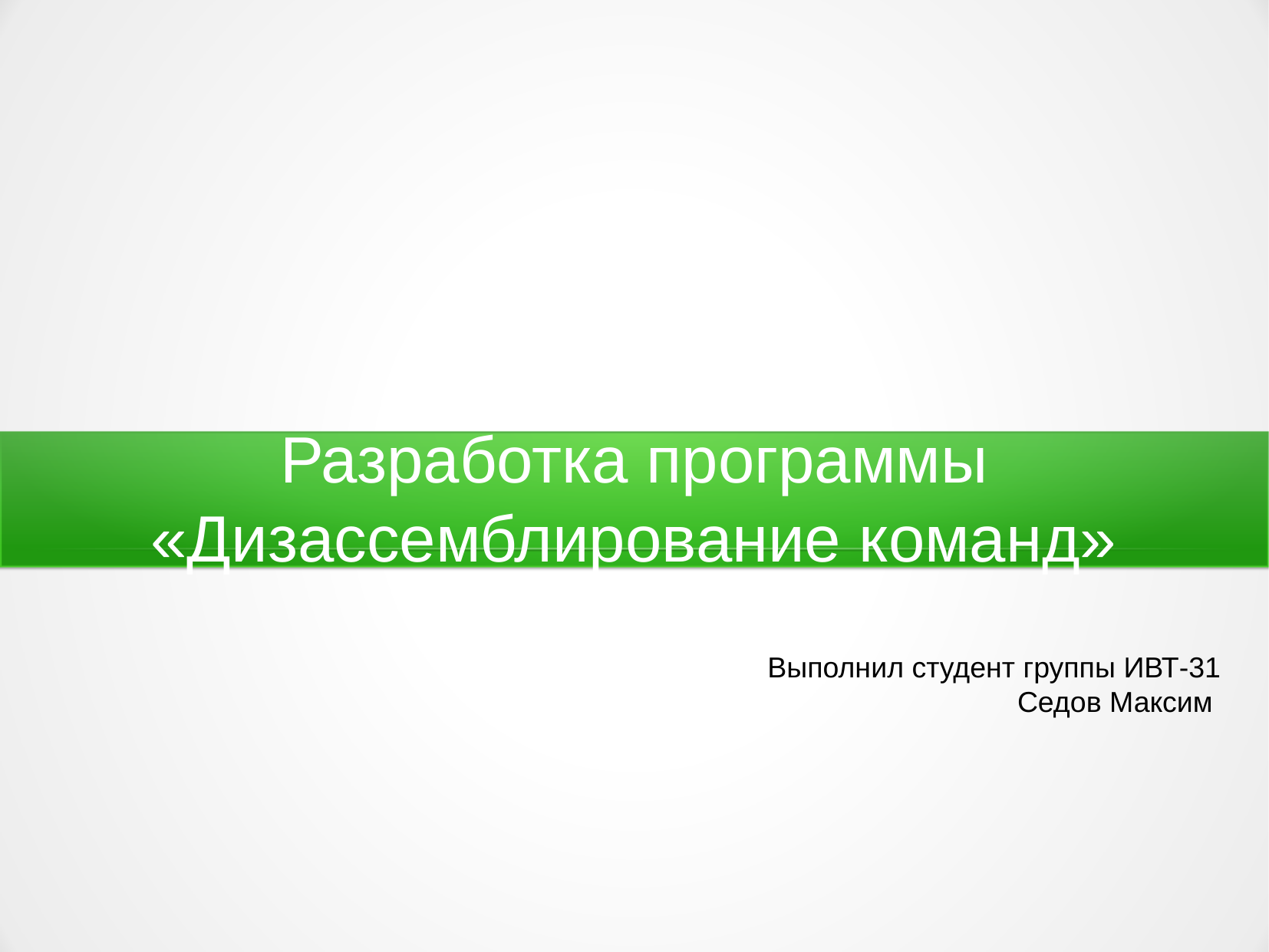

Разработка программы «Дизассемблирование команд»
Выполнил студент группы ИВТ-31
Седов Максим